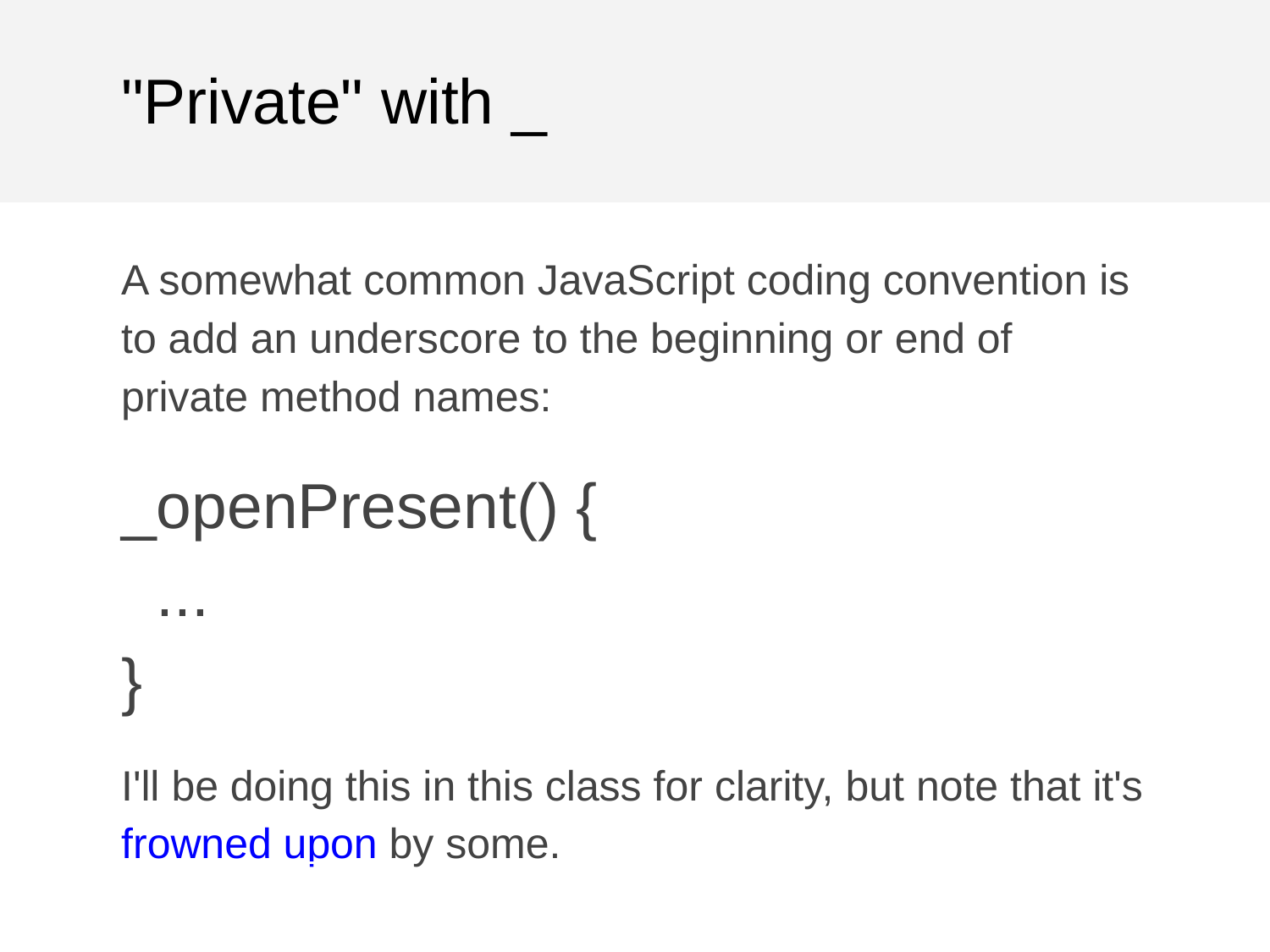

"Private" with _
A somewhat common JavaScript coding convention is to add an underscore to the beginning or end of private method names:

_openPresent() {
  ...
}

I'll be doing this in this class for clarity, but note that it's frowned upon by some.